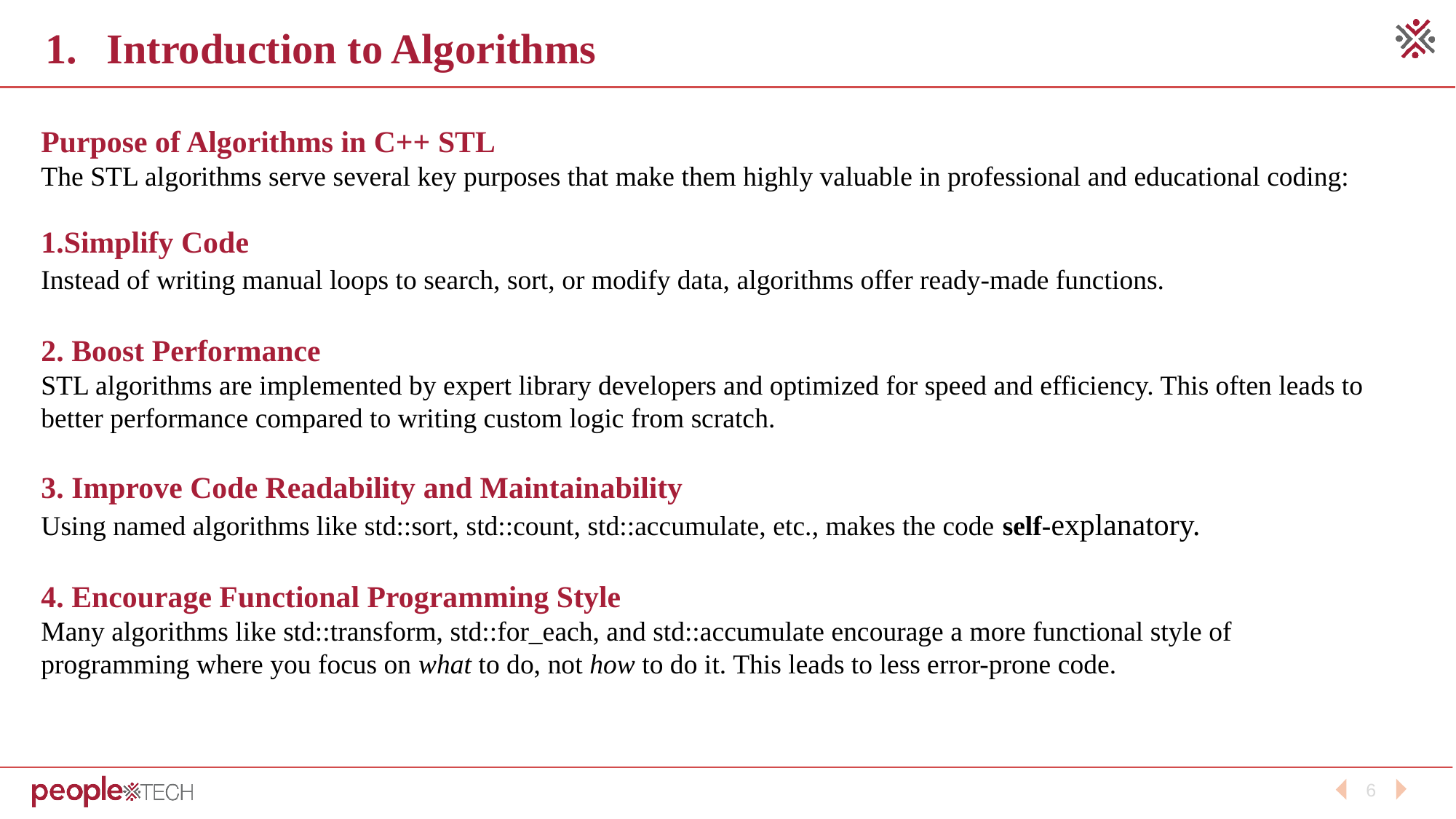

Introduction to Algorithms
Purpose of Algorithms in C++ STL
The STL algorithms serve several key purposes that make them highly valuable in professional and educational coding:

1.Simplify Code
Instead of writing manual loops to search, sort, or modify data, algorithms offer ready-made functions.

2. Boost Performance
STL algorithms are implemented by expert library developers and optimized for speed and efficiency. This often leads to better performance compared to writing custom logic from scratch.

3. Improve Code Readability and Maintainability
Using named algorithms like std::sort, std::count, std::accumulate, etc., makes the code self-explanatory.

4. Encourage Functional Programming Style
Many algorithms like std::transform, std::for_each, and std::accumulate encourage a more functional style of programming where you focus on what to do, not how to do it. This leads to less error-prone code.